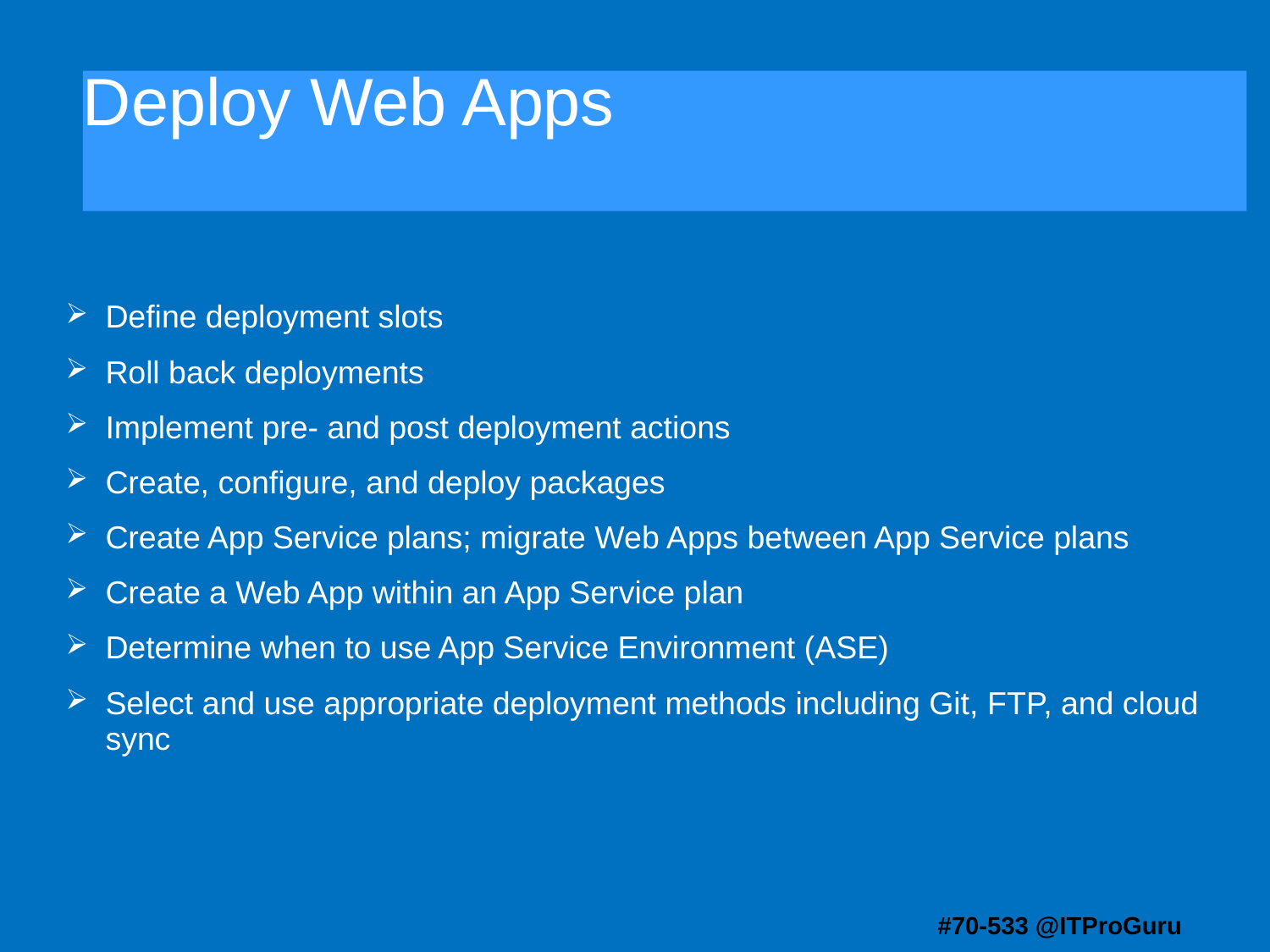

# Deploy Web Apps
Define deployment slots
Roll back deployments
Implement pre- and post deployment actions
Create, configure, and deploy packages
Create App Service plans; migrate Web Apps between App Service plans
Create a Web App within an App Service plan
Determine when to use App Service Environment (ASE)
Select and use appropriate deployment methods including Git, FTP, and cloud sync